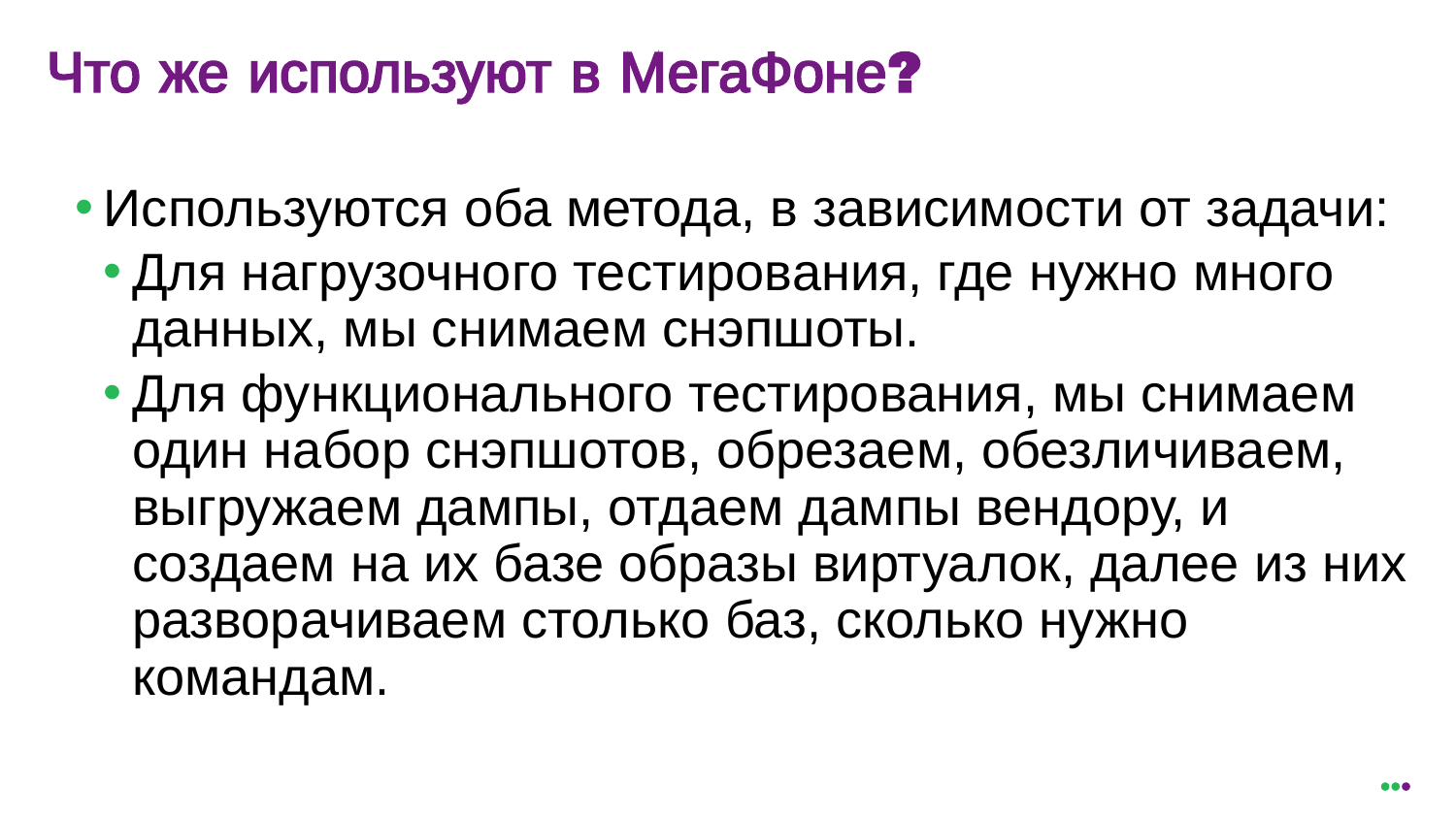

# Что же используют в МегаФоне?
Используются оба метода, в зависимости от задачи:
Для нагрузочного тестирования, где нужно много данных, мы снимаем снэпшоты.
Для функционального тестирования, мы снимаем один набор снэпшотов, обрезаем, обезличиваем, выгружаем дампы, отдаем дампы вендору, и создаем на их базе образы виртуалок, далее из них разворачиваем столько баз, сколько нужно командам.